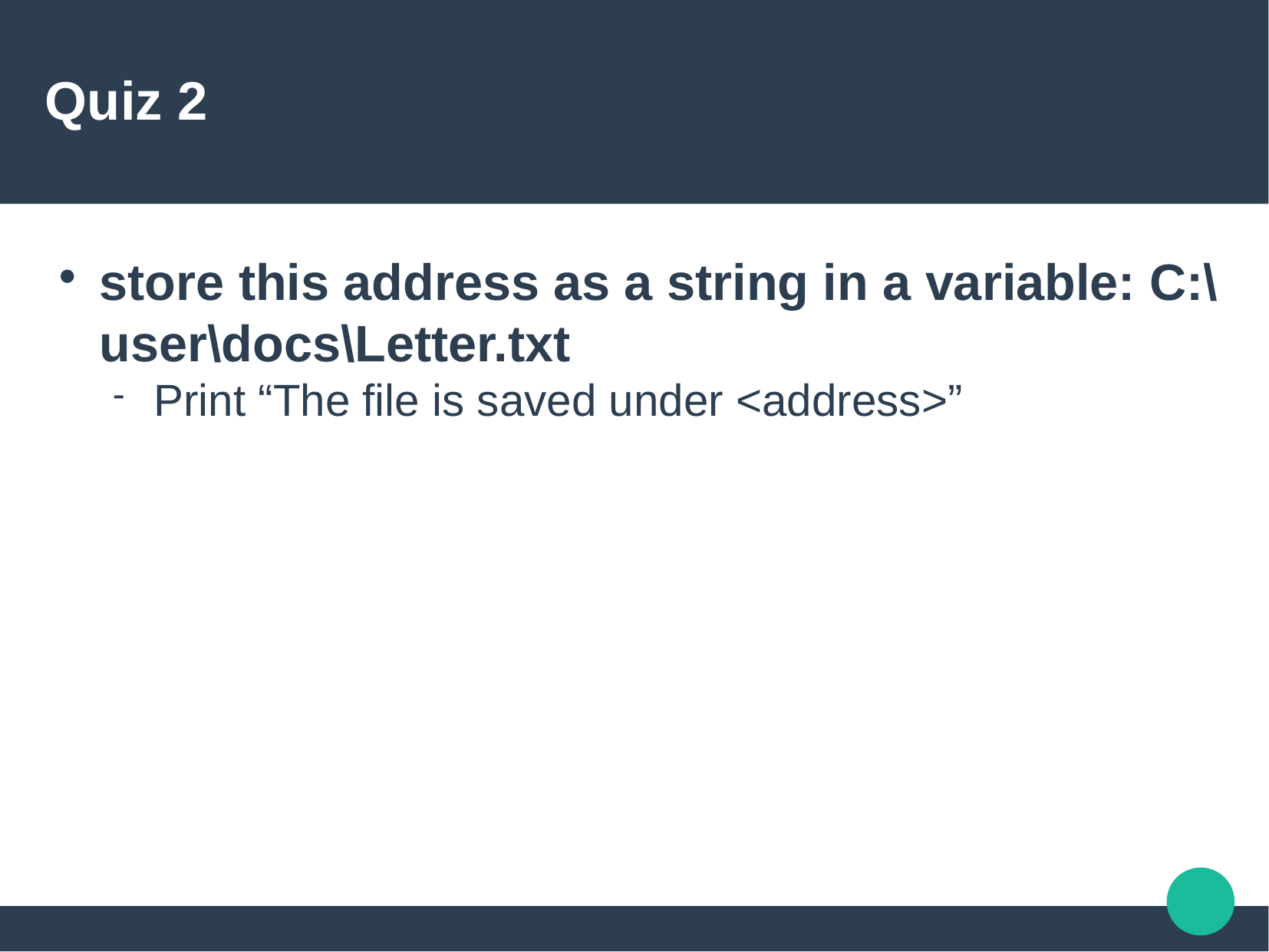

Quiz 2
store this address as a string in a variable: C:\user\docs\Letter.txt
Print “The file is saved under <address>”